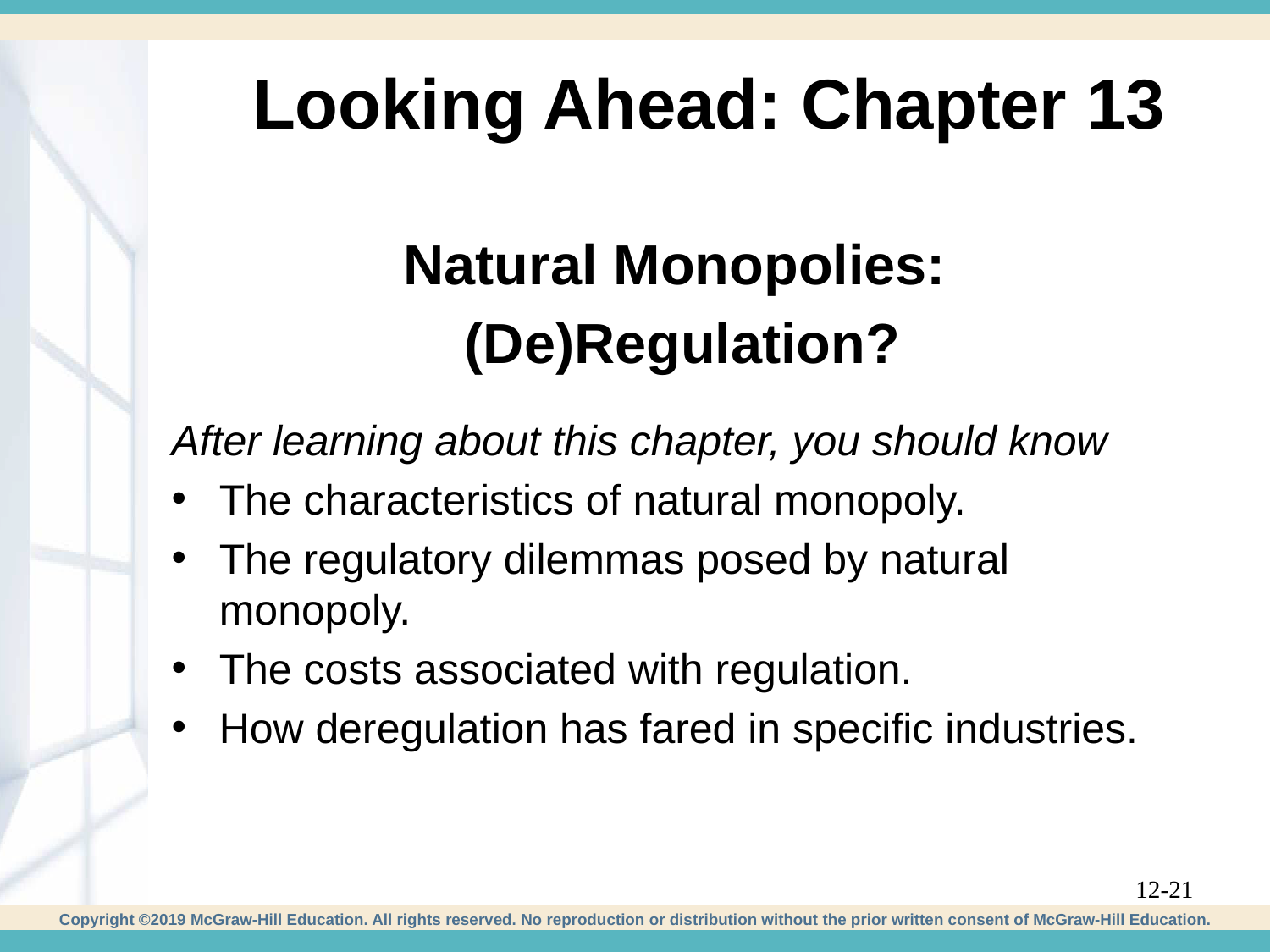

# Looking Ahead: Chapter 13
Natural Monopolies:
(De)Regulation?

After learning about this chapter, you should know
The characteristics of natural monopoly.
The regulatory dilemmas posed by natural monopoly.
The costs associated with regulation.
How deregulation has fared in specific industries.

12-21